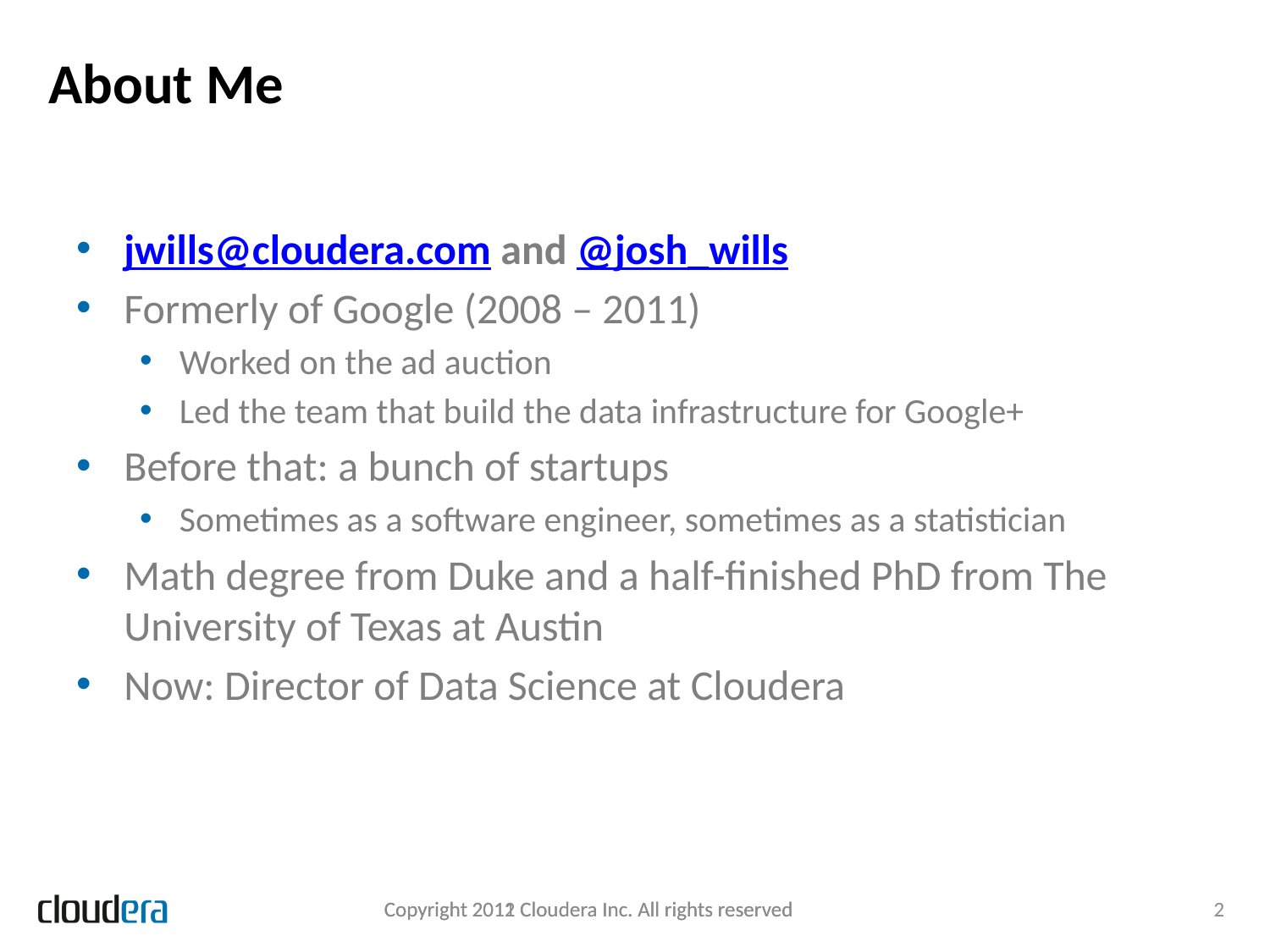

About Me
jwills@cloudera.com and @josh_wills
Formerly of Google (2008 – 2011)
Worked on the ad auction
Led the team that build the data infrastructure for Google+
Before that: a bunch of startups
Sometimes as a software engineer, sometimes as a statistician
Math degree from Duke and a half-finished PhD from The University of Texas at Austin
Now: Director of Data Science at Cloudera
Copyright 2011 Cloudera Inc. All rights reserved
Copyright 2012 Cloudera Inc. All rights reserved
2